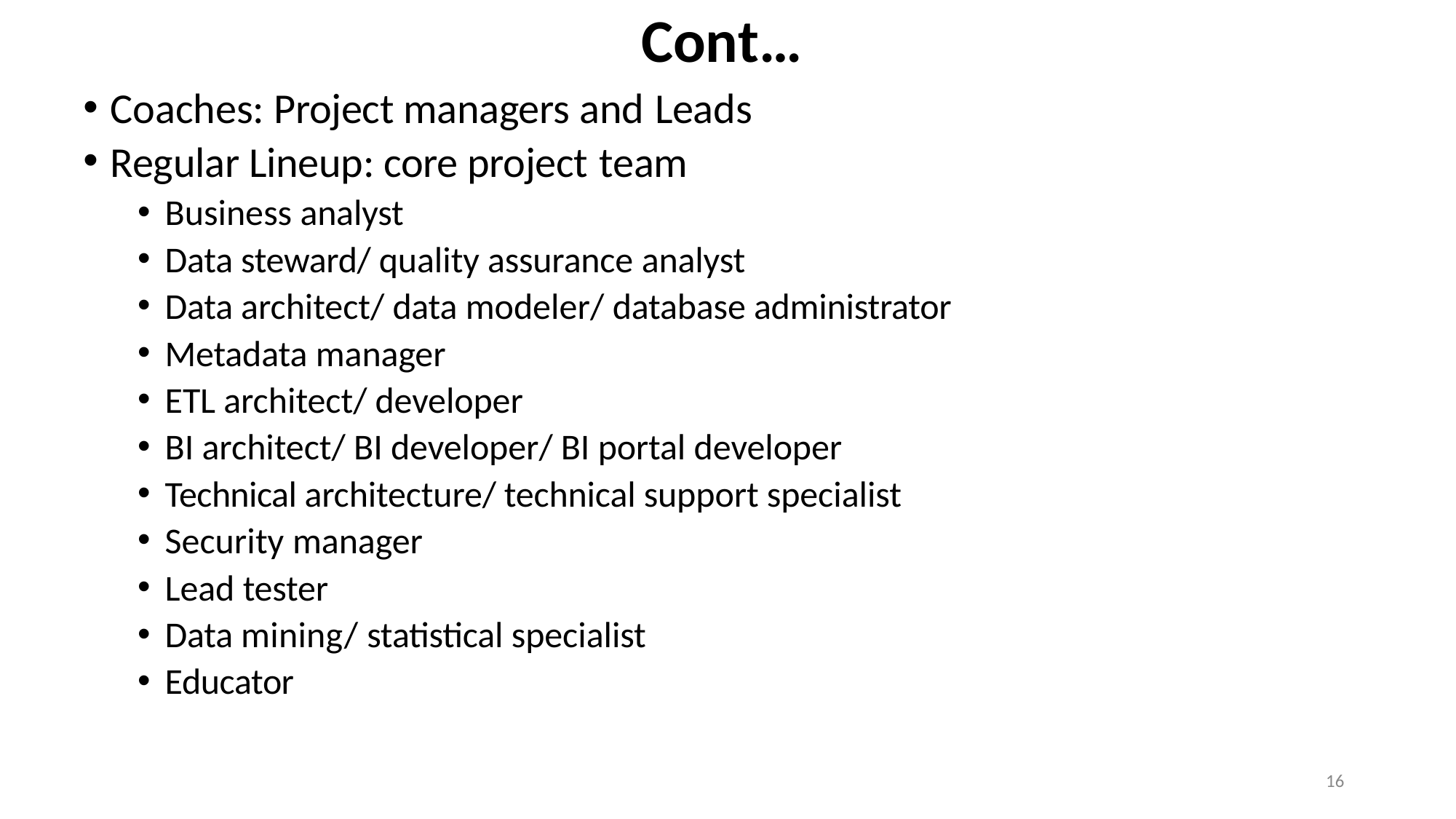

# Cont…
Coaches: Project managers and Leads
Regular Lineup: core project team
Business analyst
Data steward/ quality assurance analyst
Data architect/ data modeler/ database administrator
Metadata manager
ETL architect/ developer
BI architect/ BI developer/ BI portal developer
Technical architecture/ technical support specialist
Security manager
Lead tester
Data mining/ statistical specialist
Educator
16